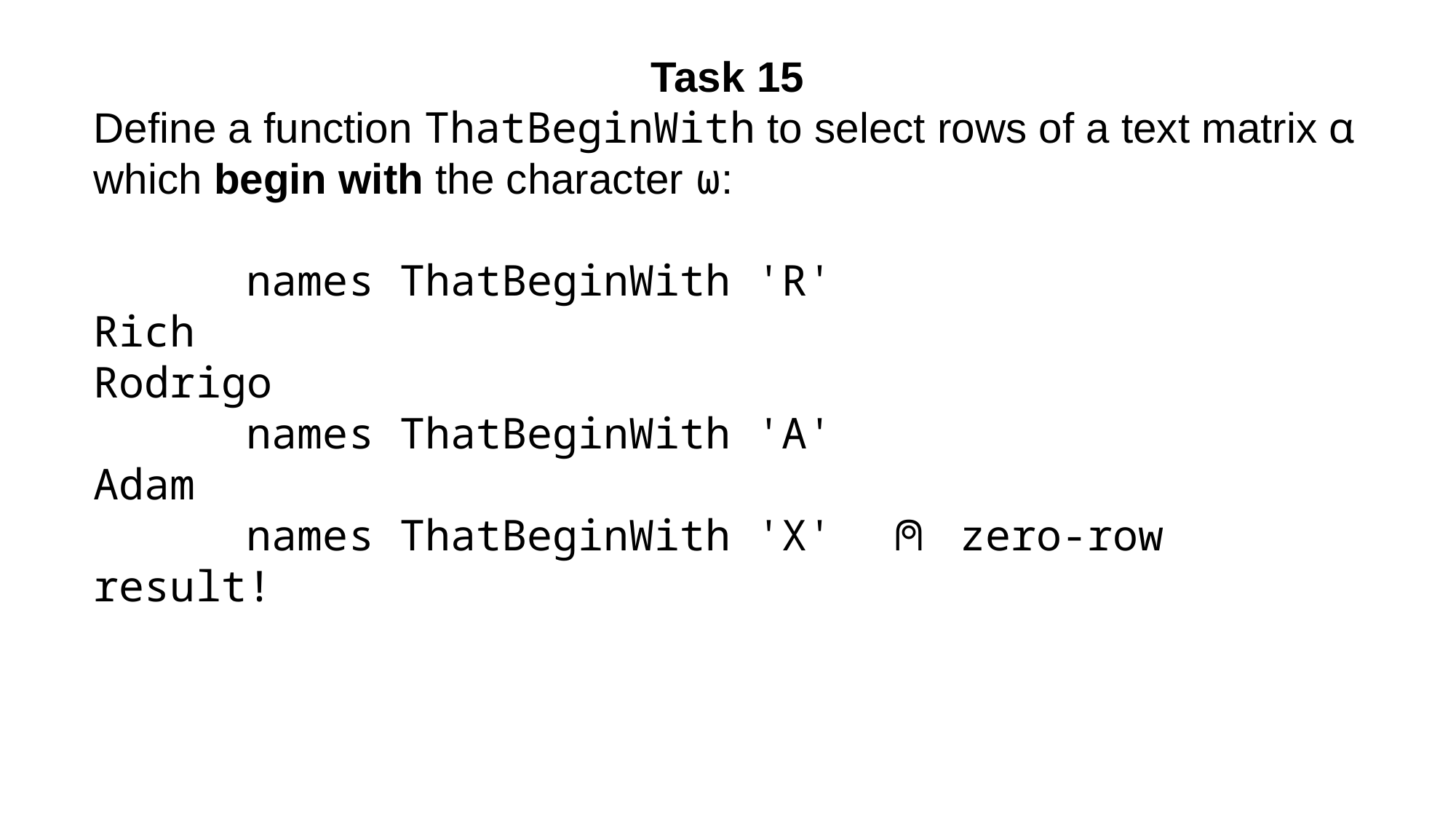

Task 15
Define a function ThatBeginWith to select rows of a text matrix ⍺ which begin with the character ⍵:

      names ThatBeginWith 'R'
Rich
Rodrigo
      names ThatBeginWith 'A'
Adam
      names ThatBeginWith 'X'  ⍝ zero-row result!